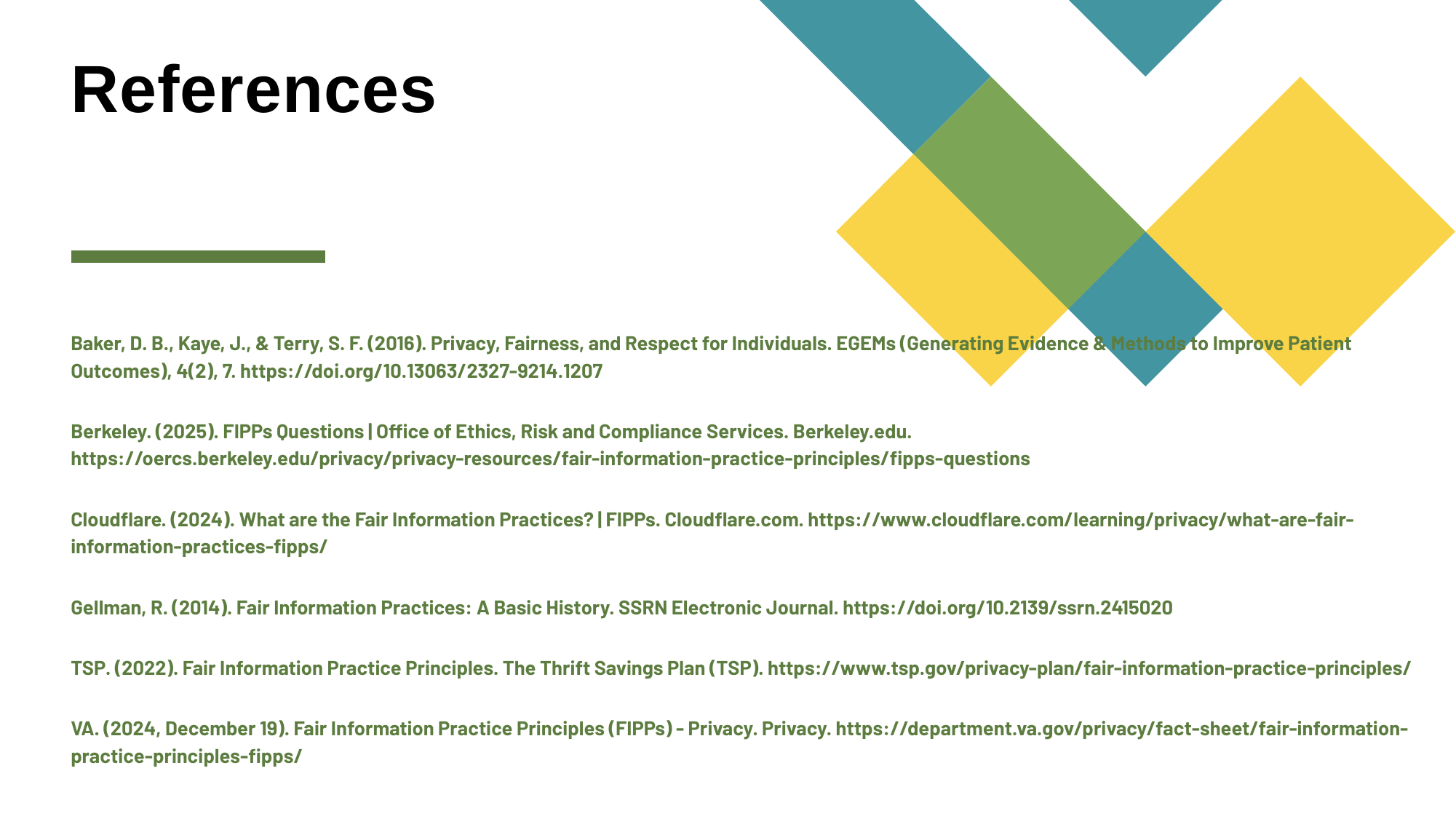

# References
Baker, D. B., Kaye, J., & Terry, S. F. (2016). Privacy, Fairness, and Respect for Individuals. EGEMs (Generating Evidence & Methods to Improve Patient Outcomes), 4(2), 7. https://doi.org/10.13063/2327-9214.1207
Berkeley. (2025). FIPPs Questions | Office of Ethics, Risk and Compliance Services. Berkeley.edu. https://oercs.berkeley.edu/privacy/privacy-resources/fair-information-practice-principles/fipps-questions
Cloudflare. (2024). What are the Fair Information Practices? | FIPPs. Cloudflare.com. https://www.cloudflare.com/learning/privacy/what-are-fair-information-practices-fipps/
Gellman, R. (2014). Fair Information Practices: A Basic History. SSRN Electronic Journal. https://doi.org/10.2139/ssrn.2415020
TSP. (2022). Fair Information Practice Principles. The Thrift Savings Plan (TSP). https://www.tsp.gov/privacy-plan/fair-information-practice-principles/
VA. (2024, December 19). Fair Information Practice Principles (FIPPs) - Privacy. Privacy. https://department.va.gov/privacy/fact-sheet/fair-information-practice-principles-fipps/